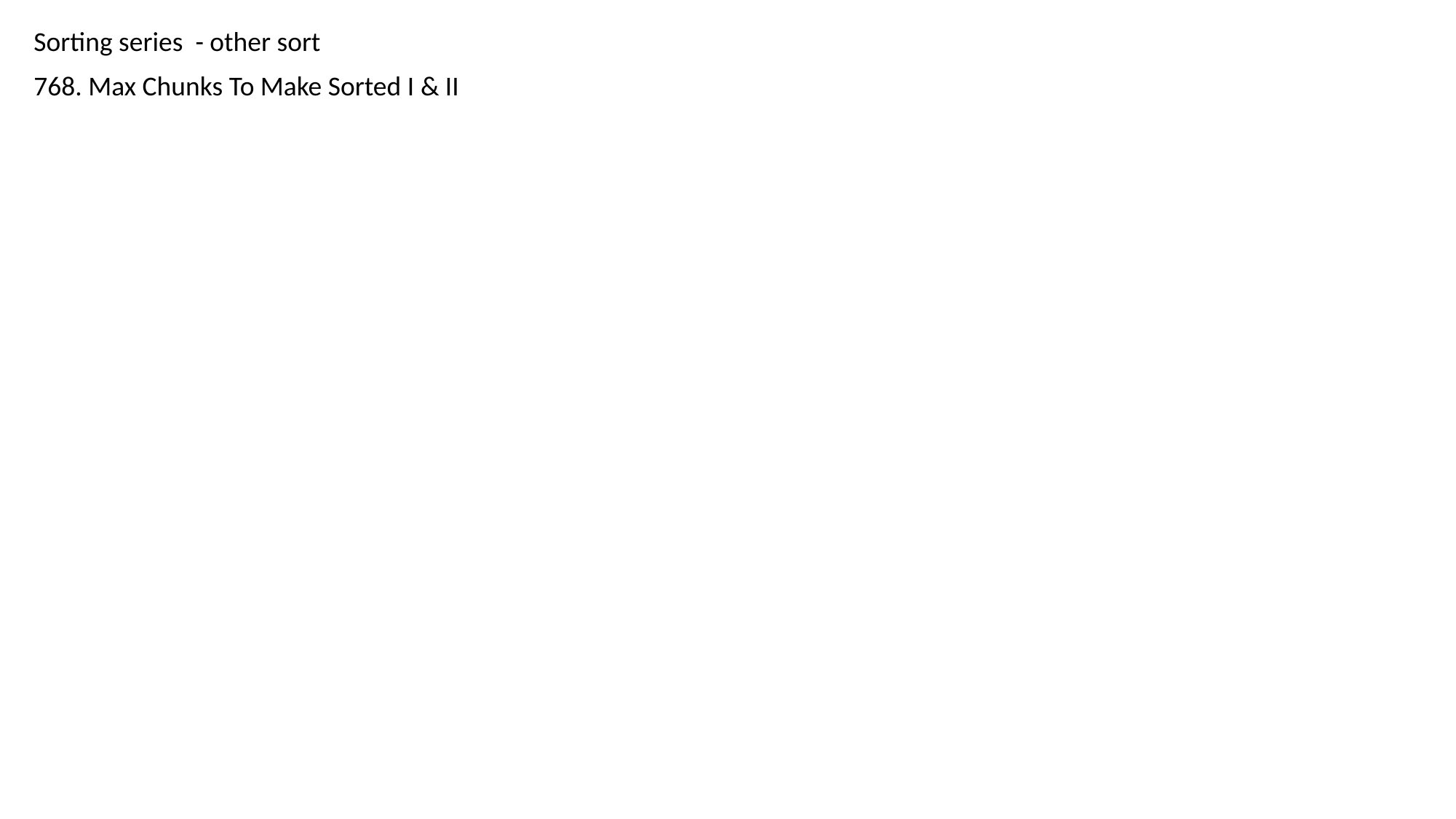

Sorting series  - other sort
768. Max Chunks To Make Sorted I & II